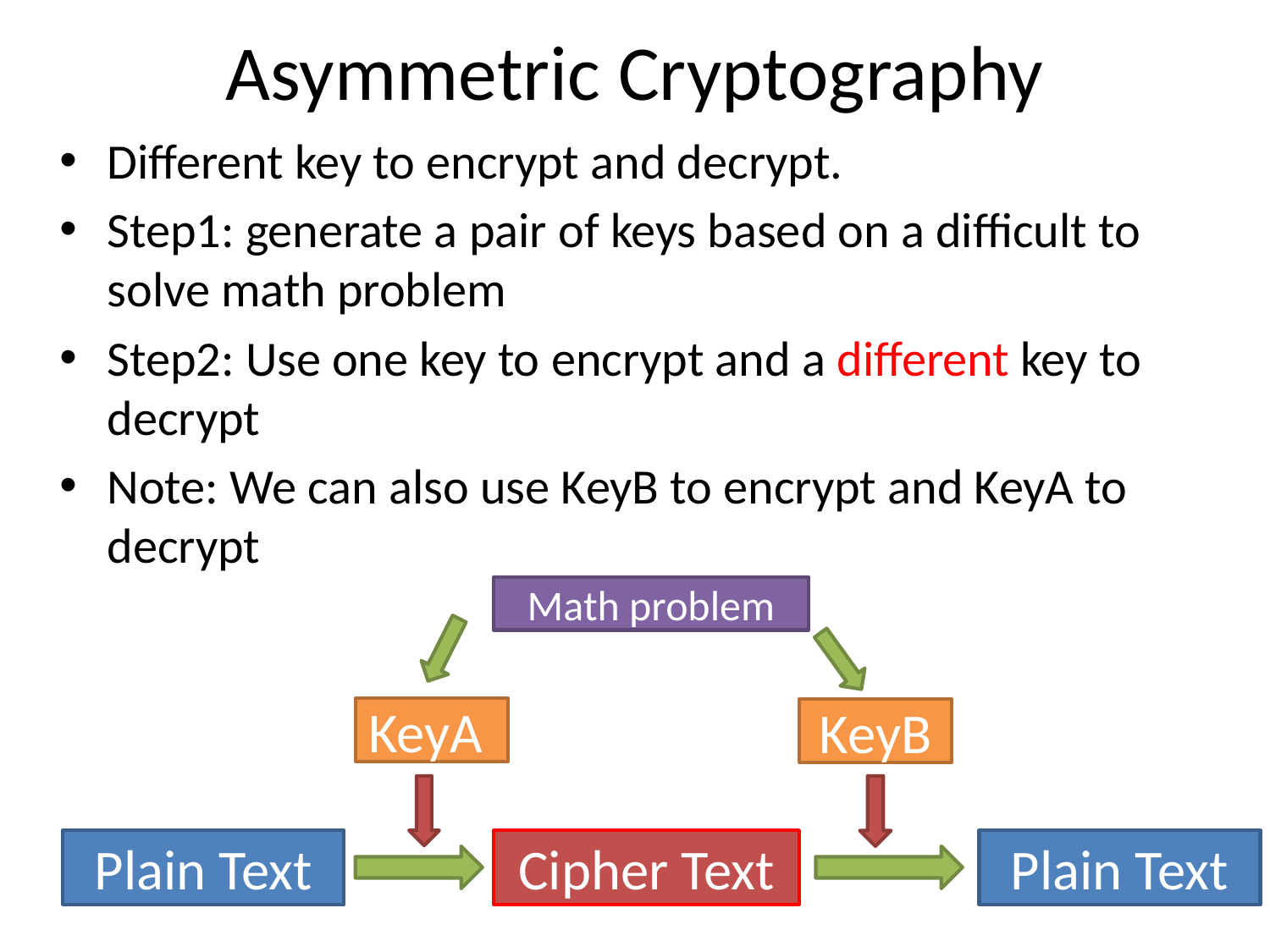

# Asymmetric Cryptography
Different key to encrypt and decrypt.
Step1: generate a pair of keys based on a difficult to solve math problem
Step2: Use one key to encrypt and a different key to decrypt
Note: We can also use KeyB to encrypt and KeyA to decrypt

Math problem

KeyA
KeyB

Plain Text
Cipher Text
Plain Text